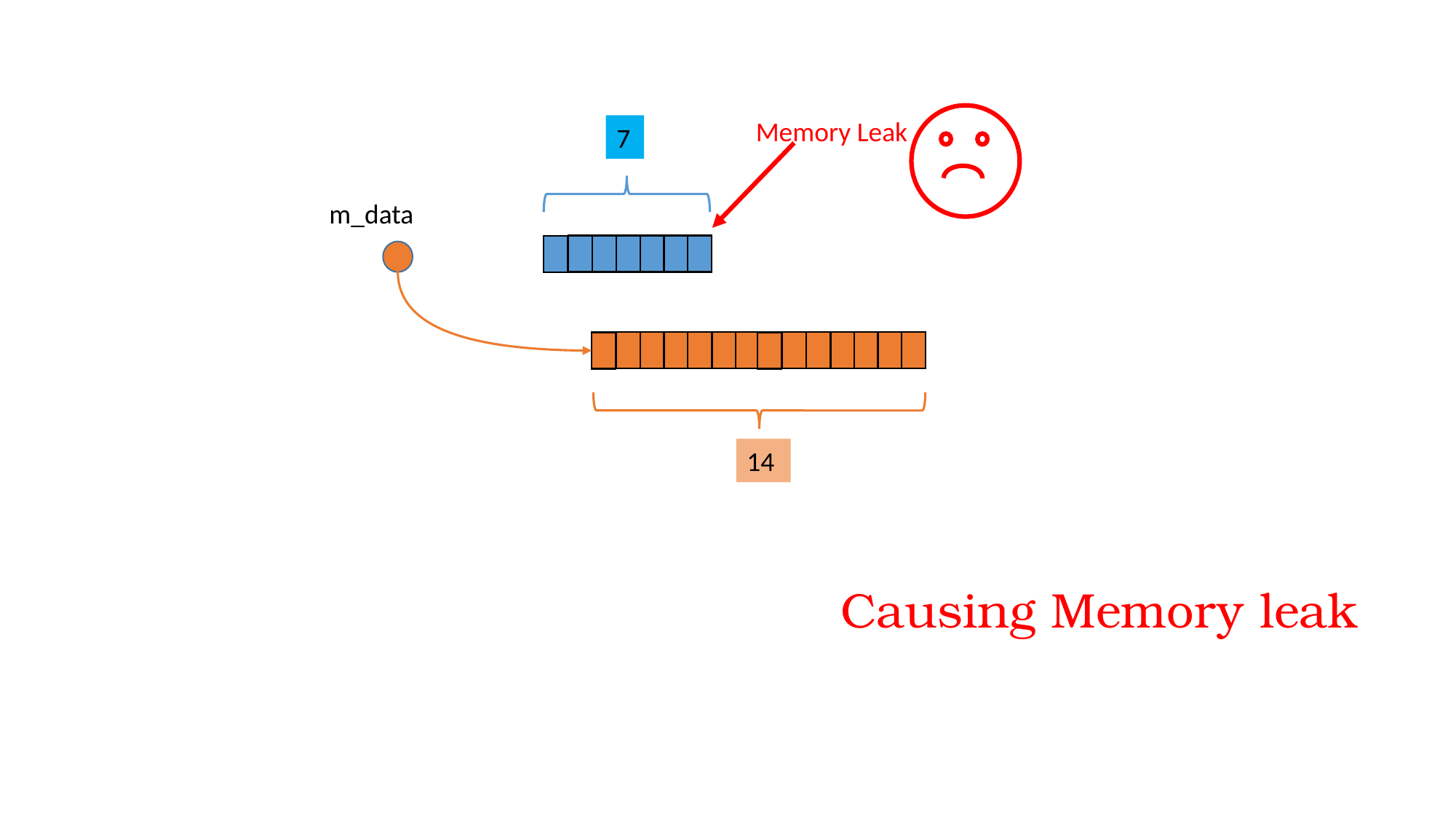

Memory Leak

7

m_data

14
Causing Memory leak